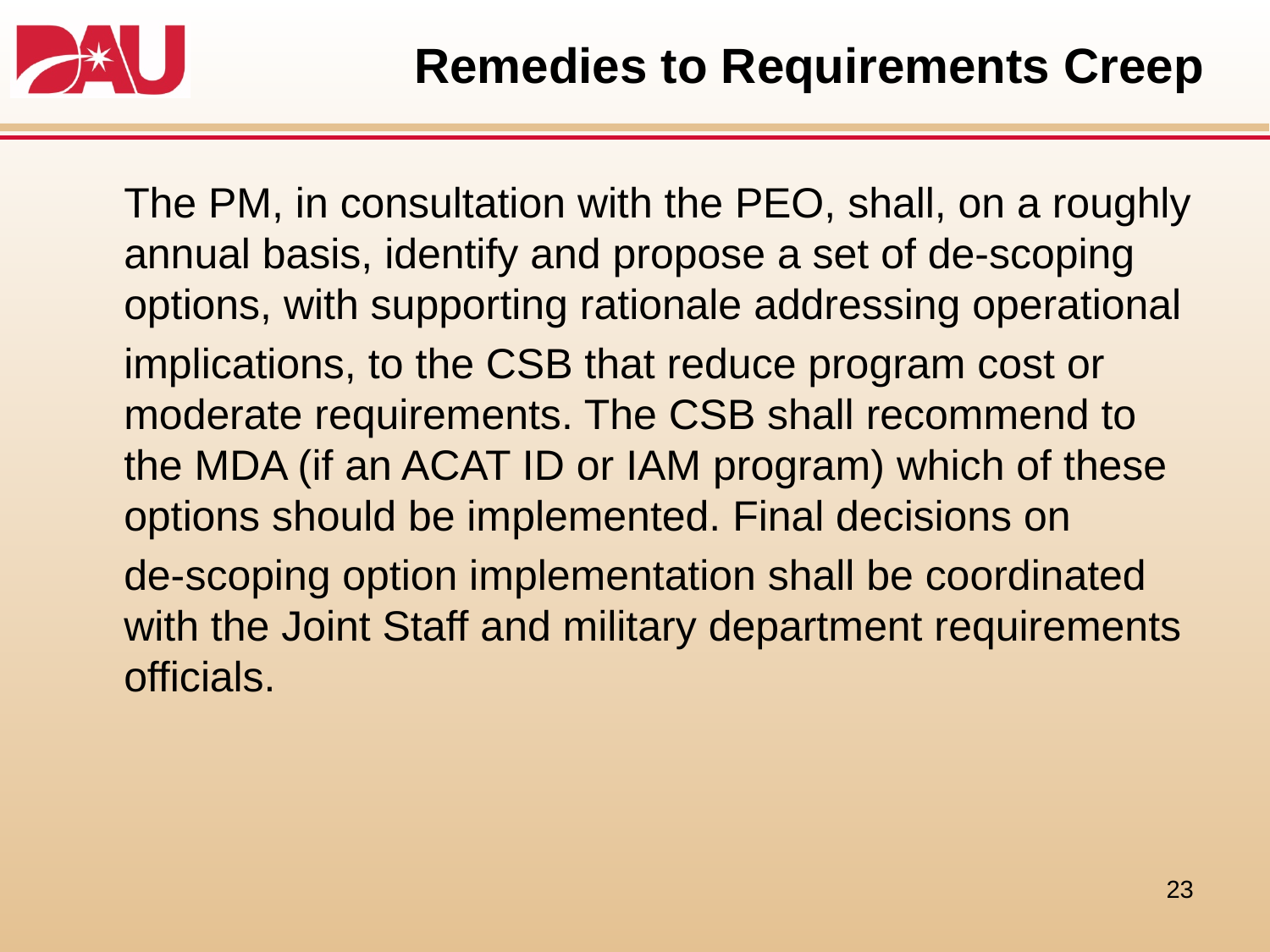

# Remedies to Requirements Creep
	The PM, in consultation with the PEO, shall, on a roughly annual basis, identify and propose a set of de-scoping options, with supporting rationale addressing operational
	implications, to the CSB that reduce program cost or moderate requirements. The CSB shall recommend to the MDA (if an ACAT ID or IAM program) which of these options should be implemented. Final decisions on
	de-scoping option implementation shall be coordinated with the Joint Staff and military department requirements officials.
23